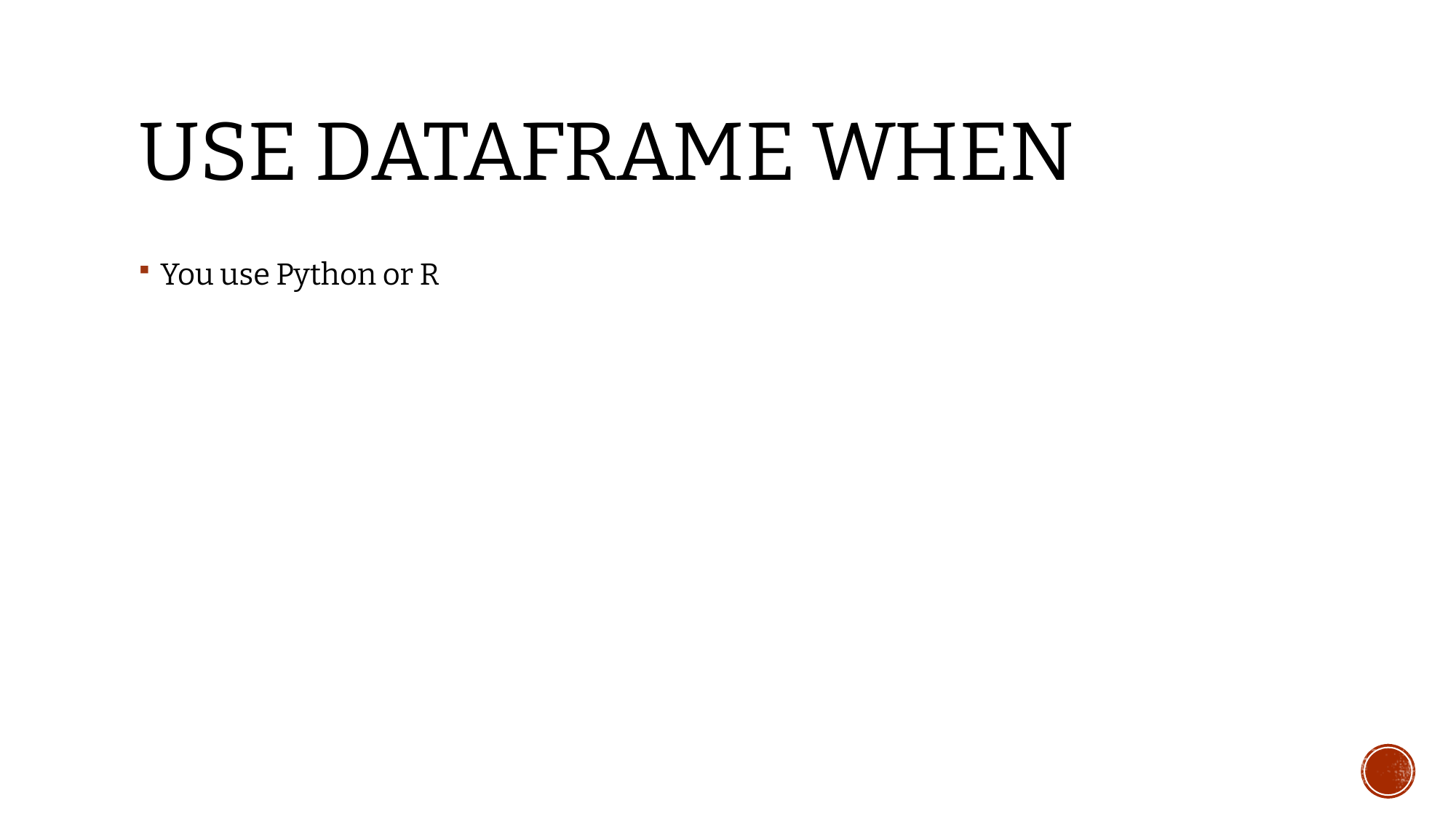

# Use dataFrame when
You use Python or R